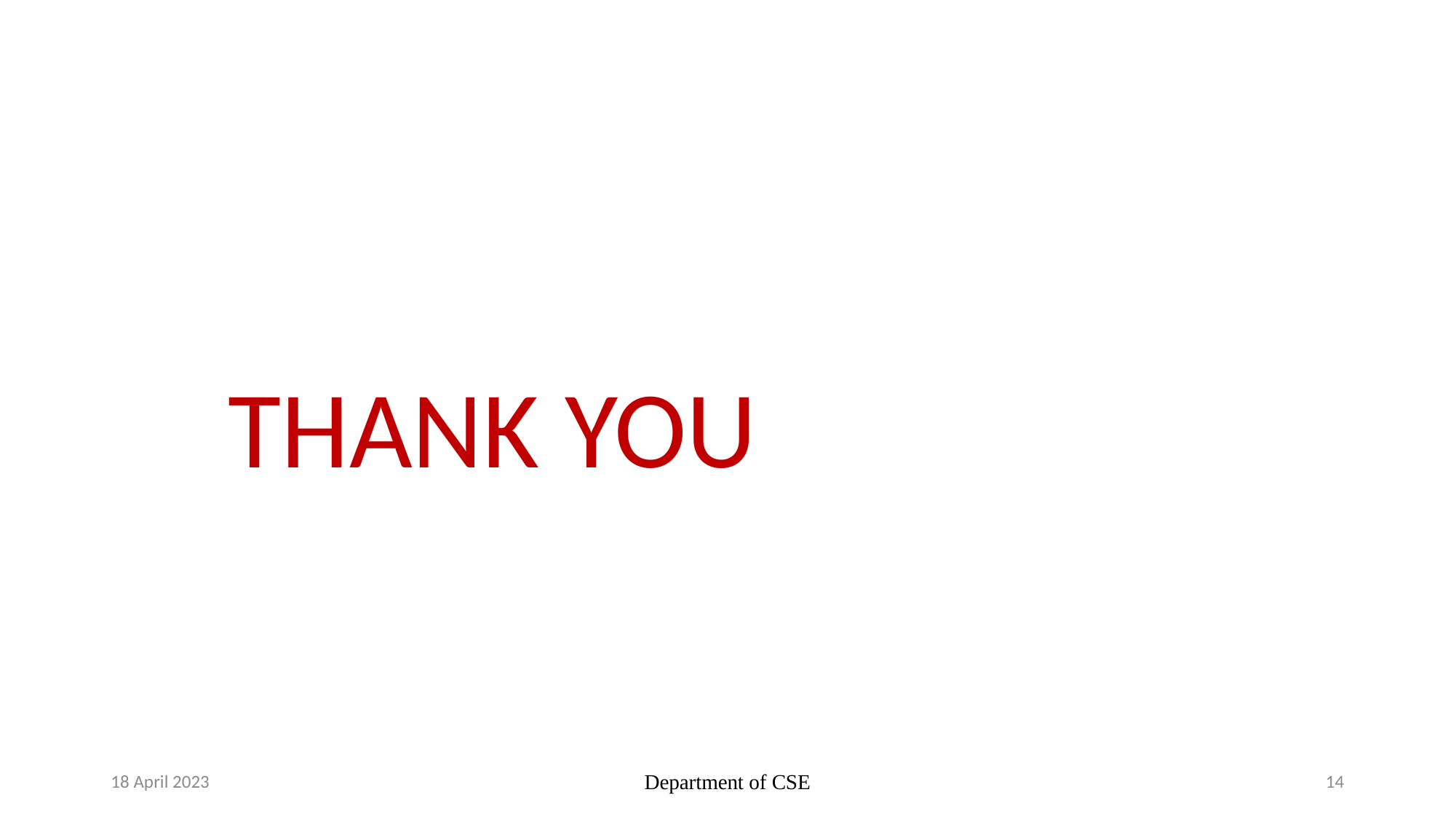

# THANK YOU
18 April 2023
Department of CSE
14